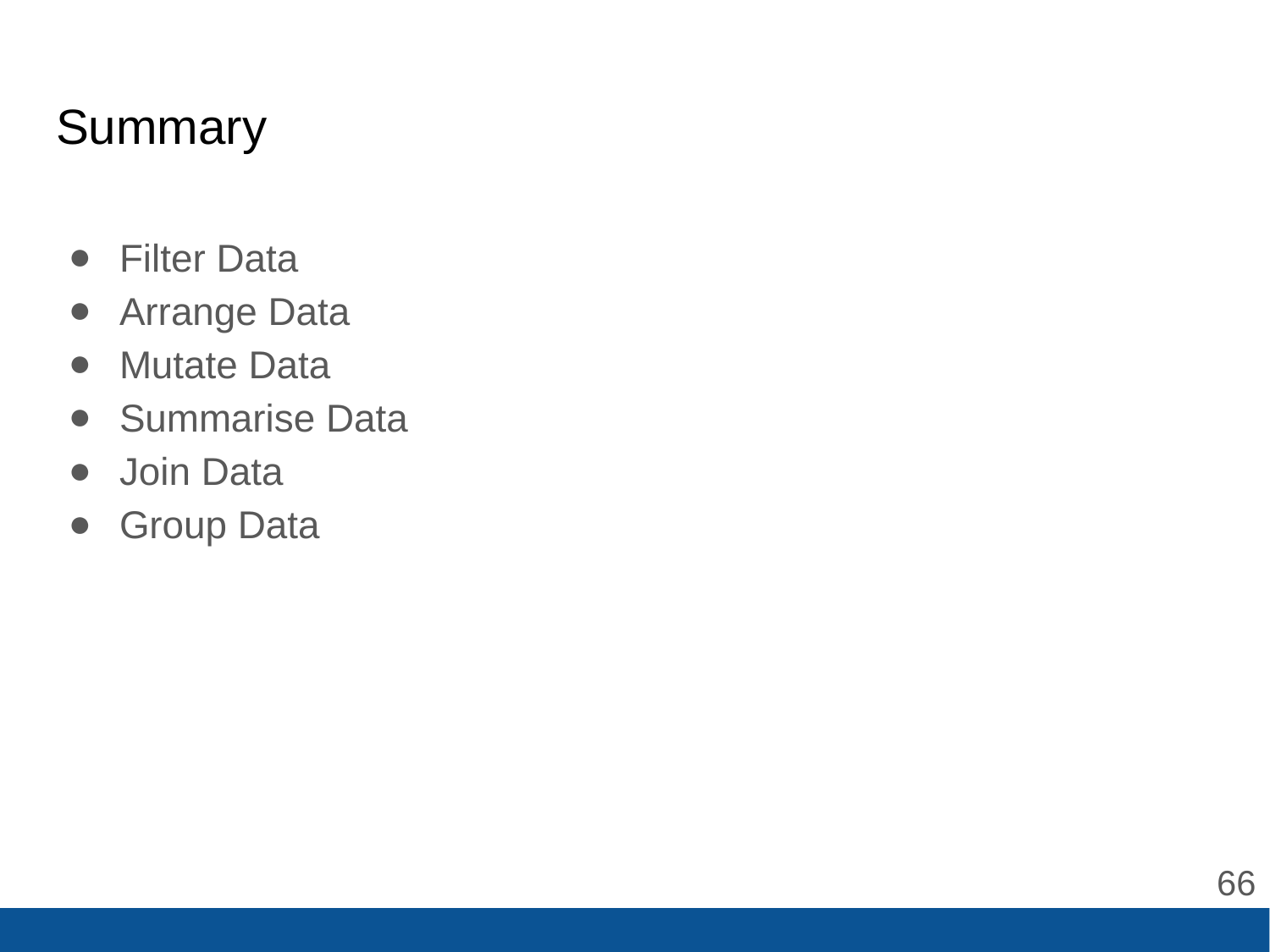

# Summary
Filter Data
Arrange Data
Mutate Data
Summarise Data
Join Data
Group Data

66